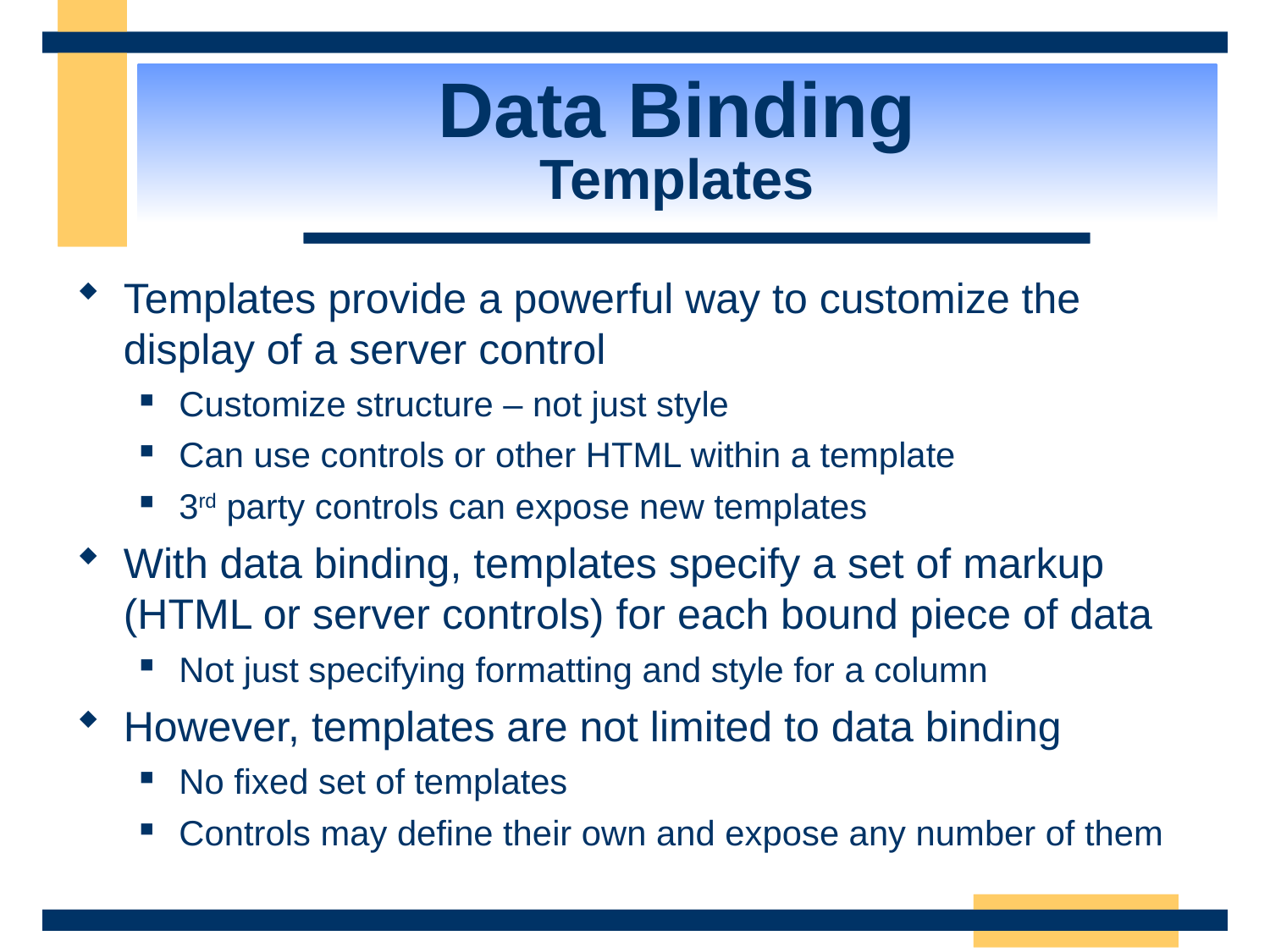

Data Binding
Templates
Templates provide a powerful way to customize the display of a server control
Customize structure – not just style
Can use controls or other HTML within a template
3rd party controls can expose new templates
With data binding, templates specify a set of markup (HTML or server controls) for each bound piece of data
Not just specifying formatting and style for a column
However, templates are not limited to data binding
No fixed set of templates
Controls may define their own and expose any number of them